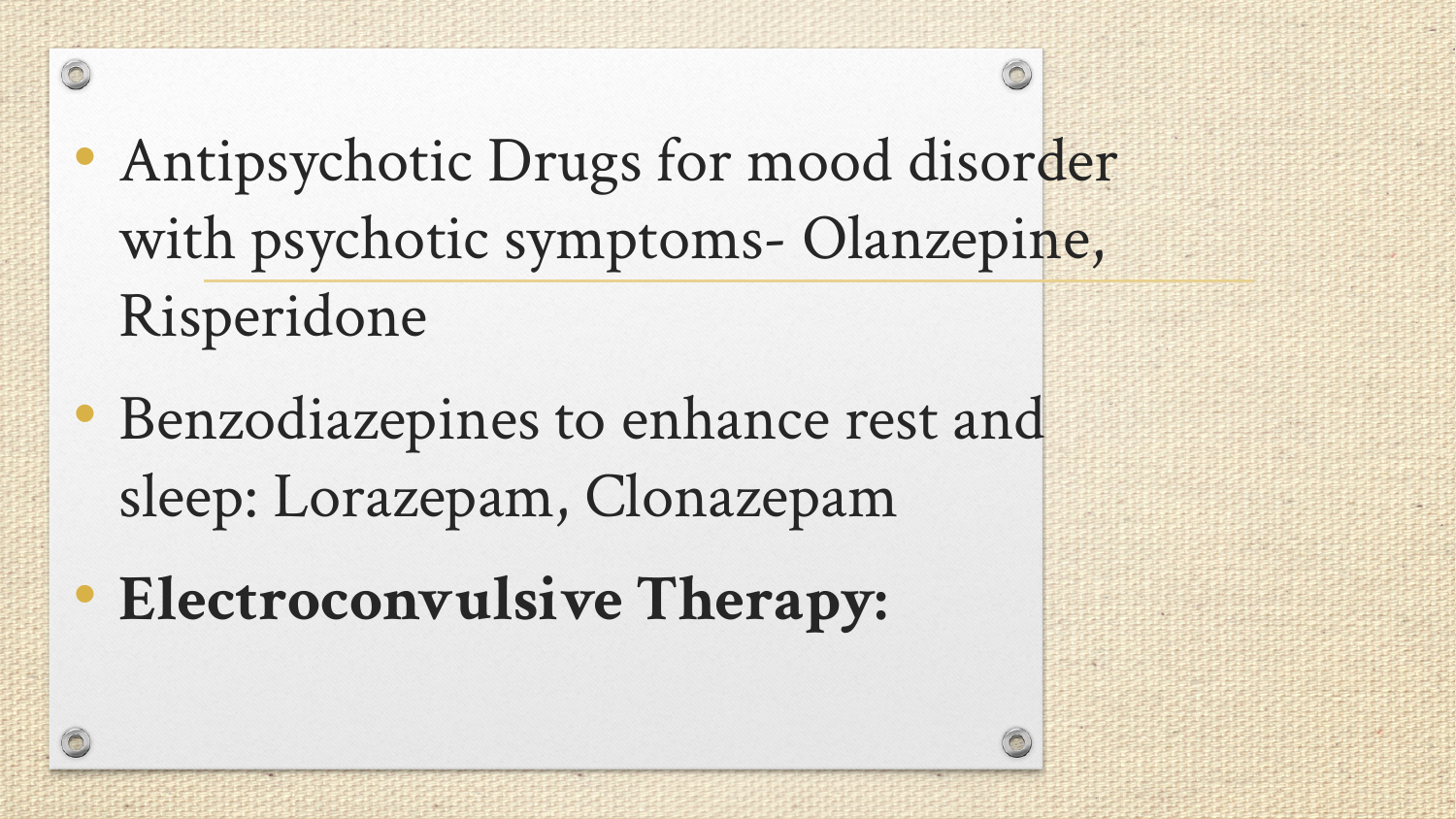

Antipsychotic Drugs for mood disorder with psychotic symptoms- Olanzepine, Risperidone
Benzodiazepines to enhance rest and sleep: Lorazepam, Clonazepam
Electroconvulsive Therapy:

#